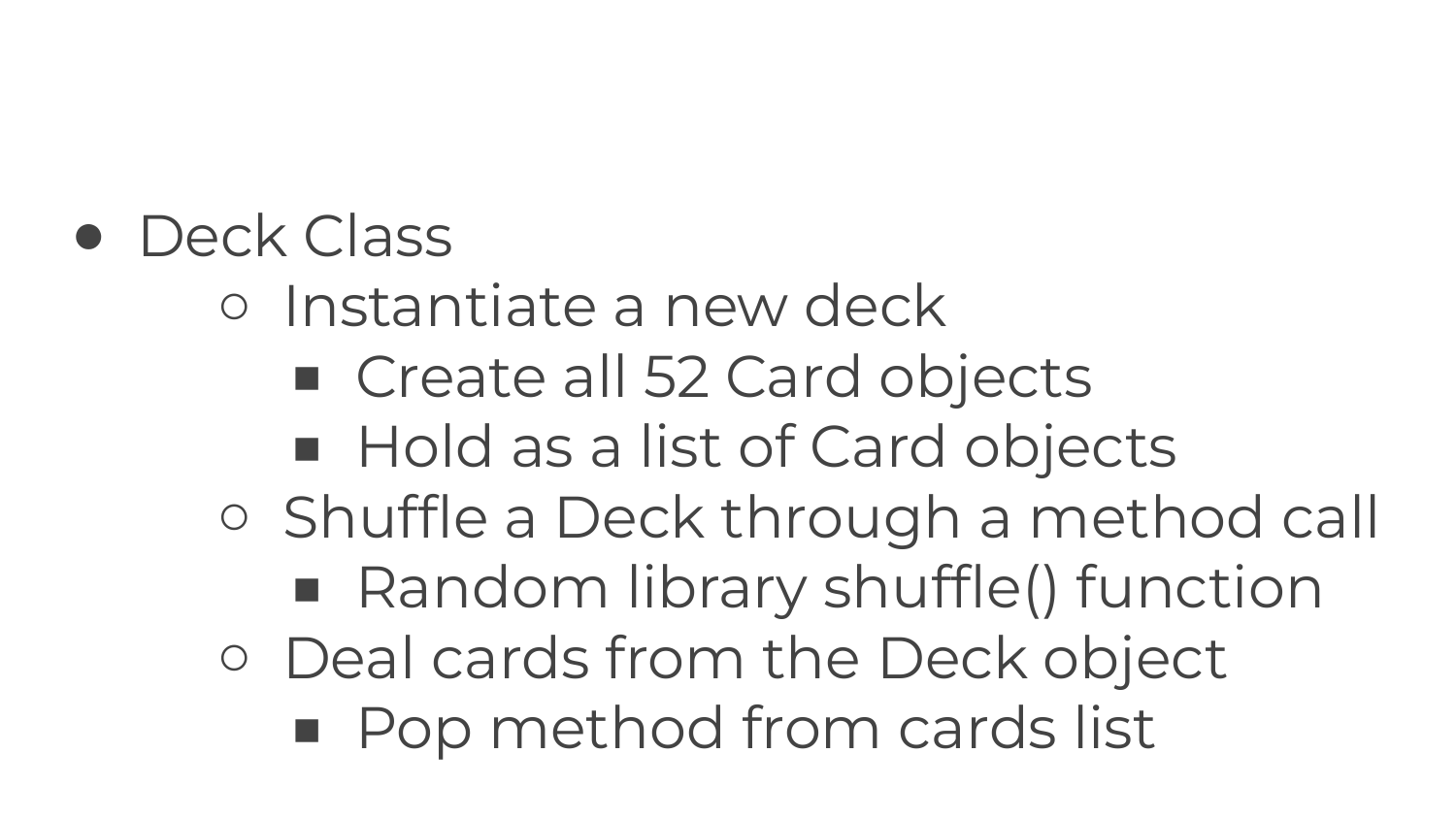

Deck Class
Instantiate a new deck
Create all 52 Card objects
Hold as a list of Card objects
Shuffle a Deck through a method call
Random library shuffle() function
Deal cards from the Deck object
Pop method from cards list